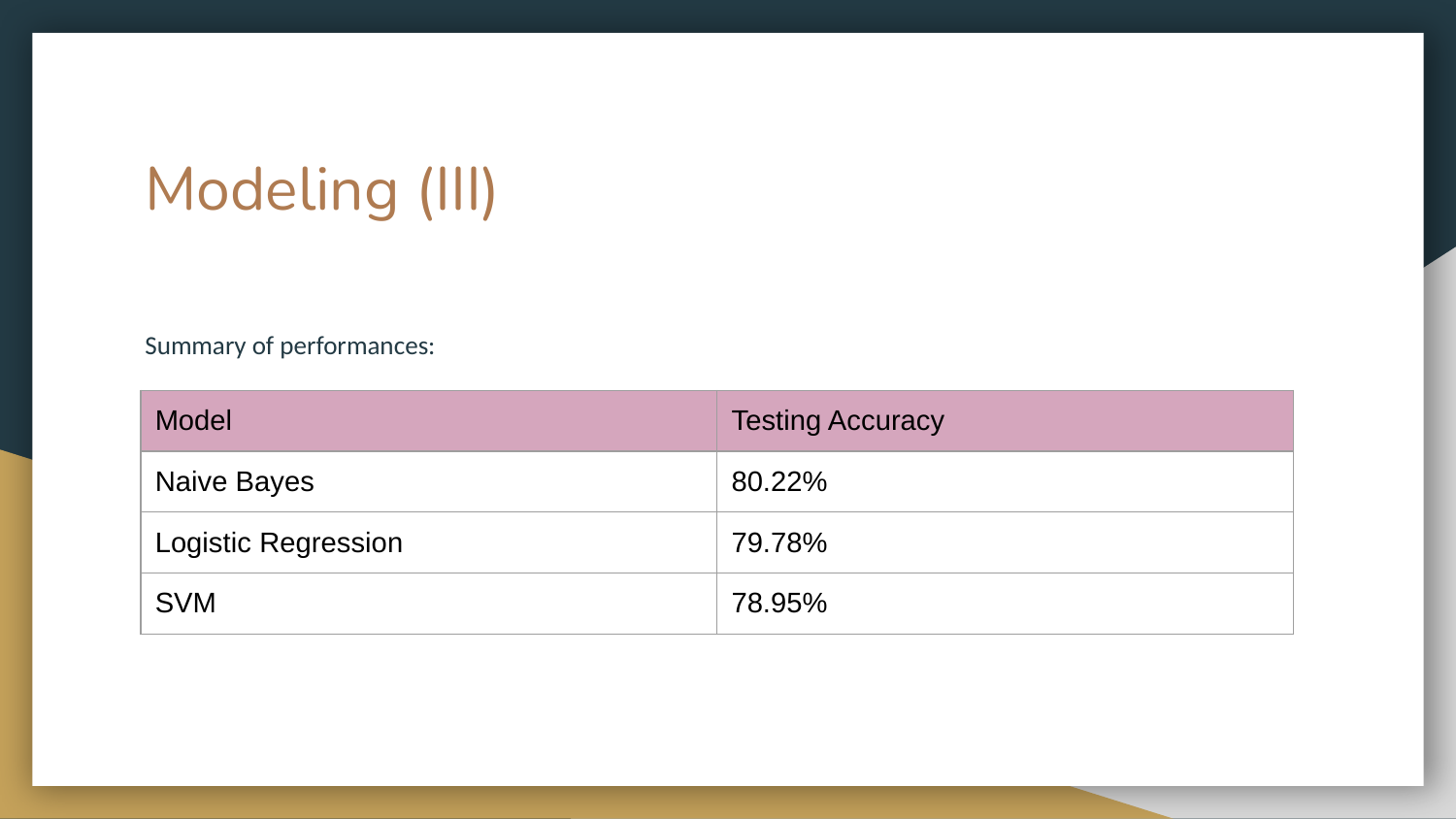

# Modeling (III)
Summary of performances:

| Model | Testing Accuracy |
| --- | --- |
| Naive Bayes | 80.22% |
| Logistic Regression | 79.78% |
| SVM | 78.95% |